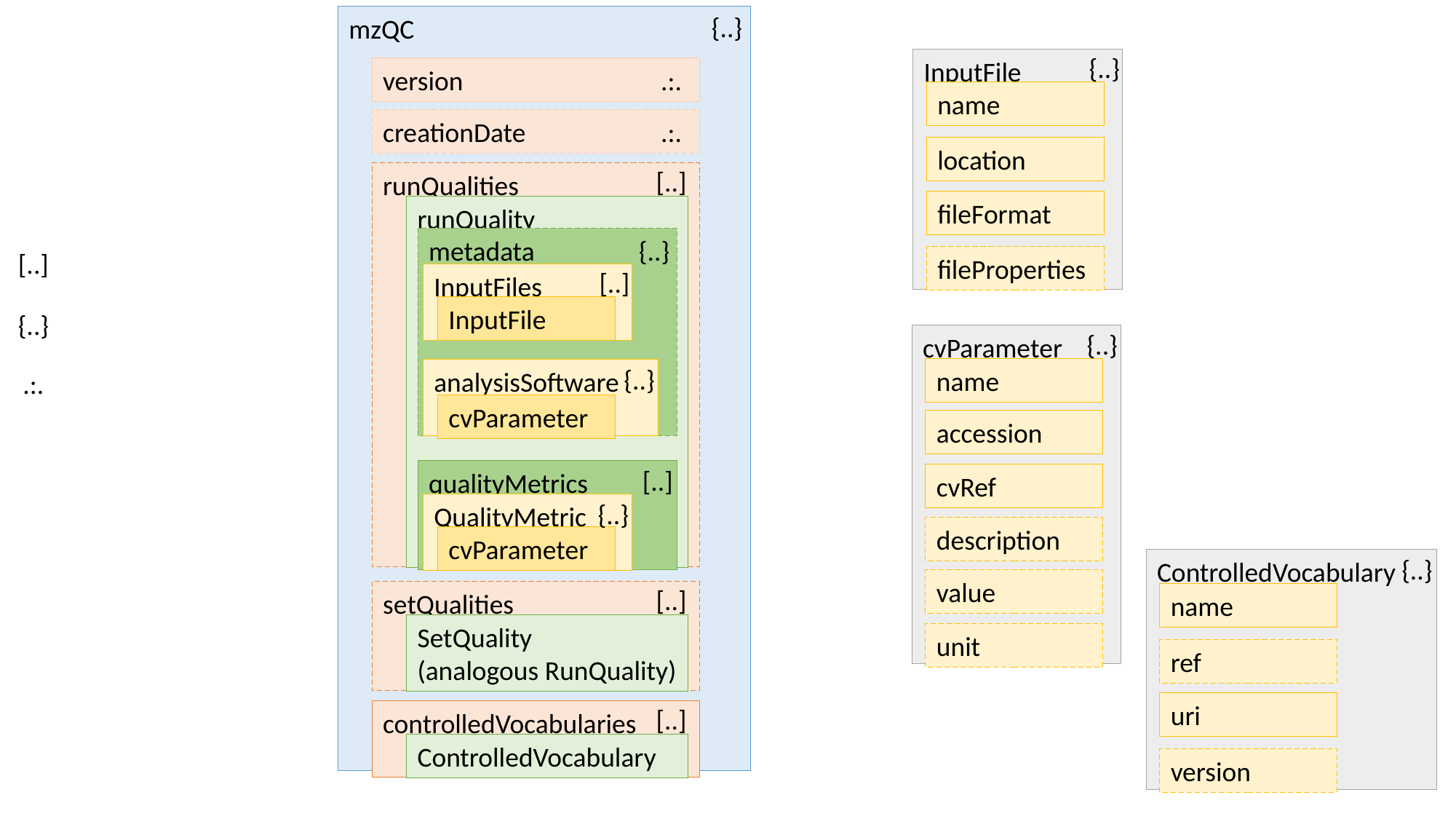

{..}
mzQC

{..}
InputFile

.:.
version
name
.:.
creationDate
location
[..]
runQualities

fileFormat
runQuality

metadata

{..}
[..]
fileProperties
[..]
InputFiles

InputFile
{..}
{..}
cvParameter

{..}
name
analysisSoftware

.:.
cvParameter
accession
[..]
qualityMetrics

cvRef
{..}
QualityMetric

description
cvParameter
{..}
ControlledVocabulary

value
[..]
setQualities

name
SetQuality
(analogous RunQuality)
unit
ref
uri
[..]
controlledVocabularies

ControlledVocabulary
version